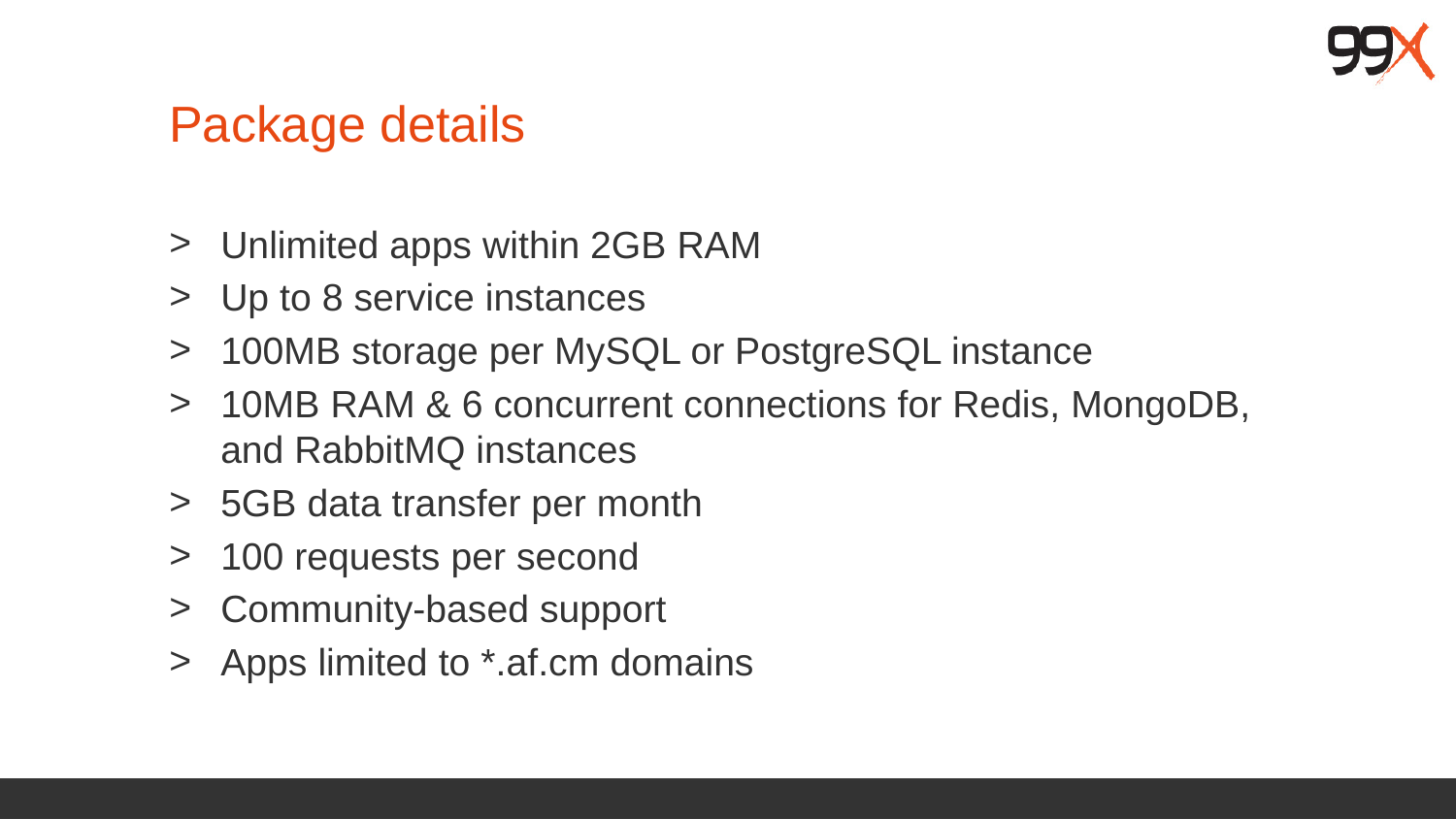

# Package details
Unlimited apps within 2GB RAM
Up to 8 service instances
100MB storage per MySQL or PostgreSQL instance
10MB RAM & 6 concurrent connections for Redis, MongoDB, and RabbitMQ instances
5GB data transfer per month
100 requests per second
Community-based support
Apps limited to *.af.cm domains